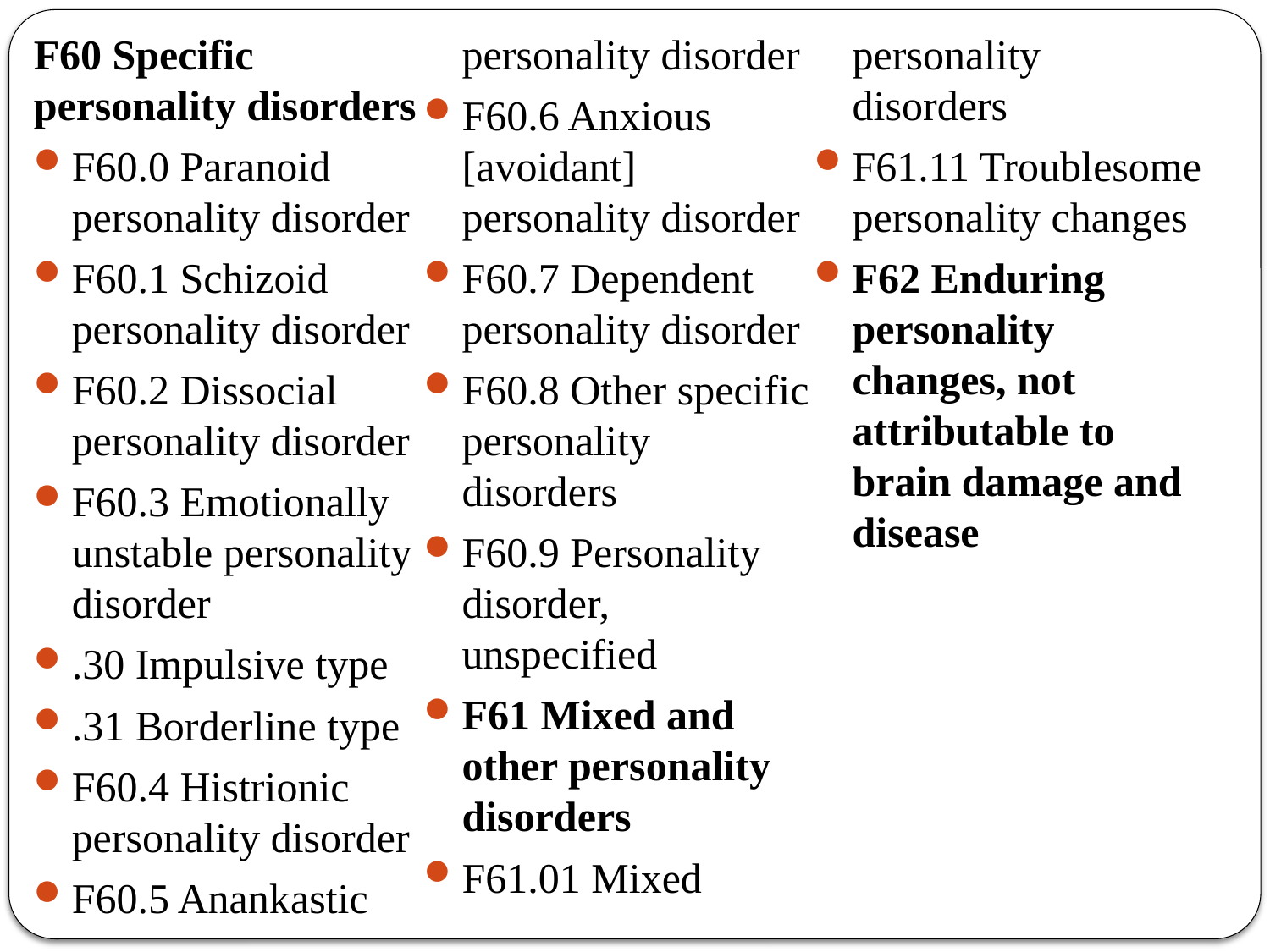

F60 Specific personality disorders
F60.0 Paranoid personality disorder
F60.1 Schizoid personality disorder
F60.2 Dissocial personality disorder
F60.3 Emotionally unstable personality disorder
.30 Impulsive type
.31 Borderline type
F60.4 Histrionic personality disorder
F60.5 Anankastic personality disorder
F60.6 Anxious [avoidant] personality disorder
F60.7 Dependent personality disorder
F60.8 Other specific personality disorders
F60.9 Personality disorder, unspecified
F61 Mixed and other personality disorders
F61.01 Mixed personality disorders
F61.11 Troublesome personality changes
F62 Enduring personality changes, not attributable to brain damage and disease